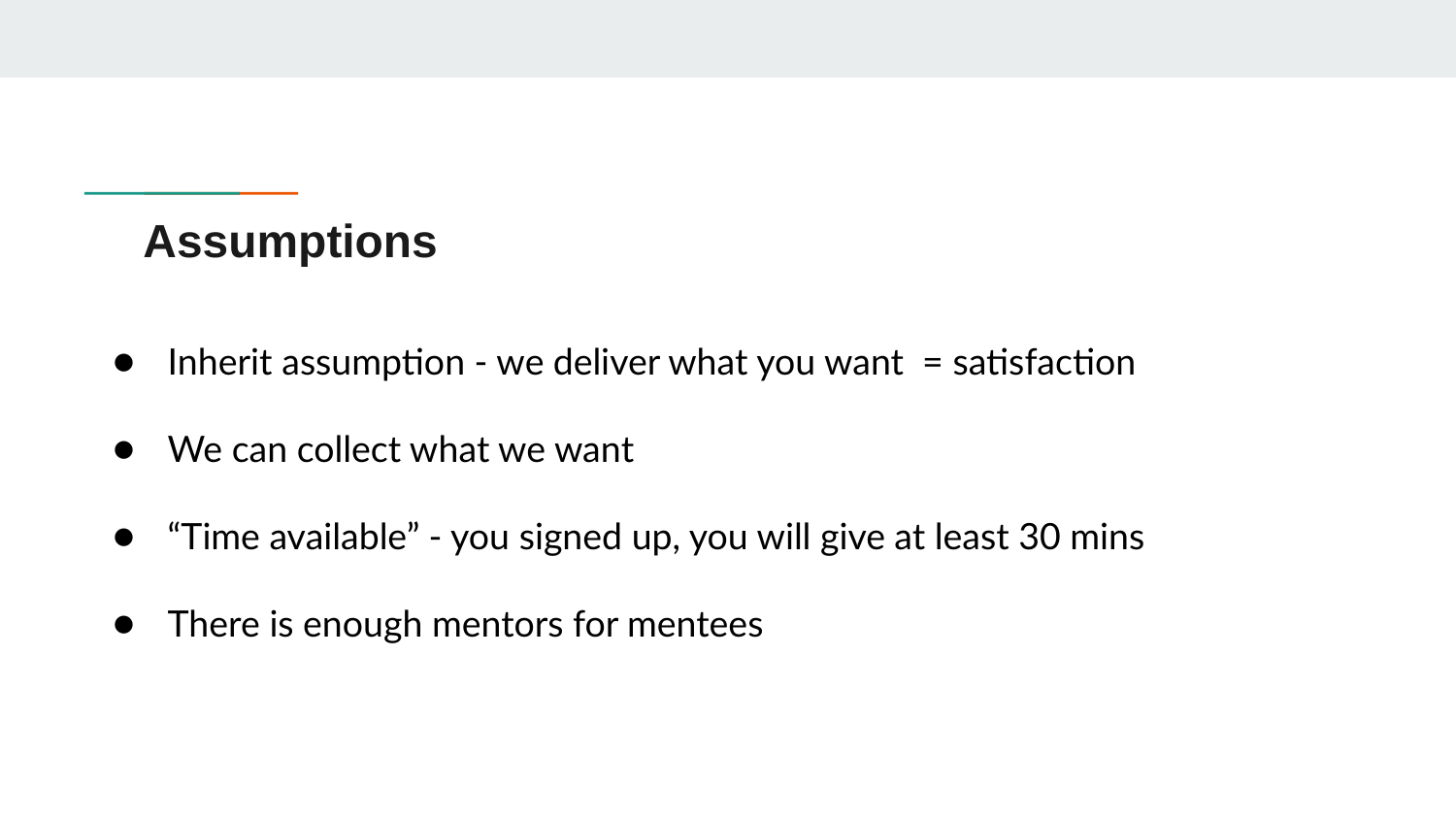

Assumptions
Inherit assumption - we deliver what you want  = satisfaction

We can collect what we want

“Time available” - you signed up, you will give at least 30 mins

There is enough mentors for mentees